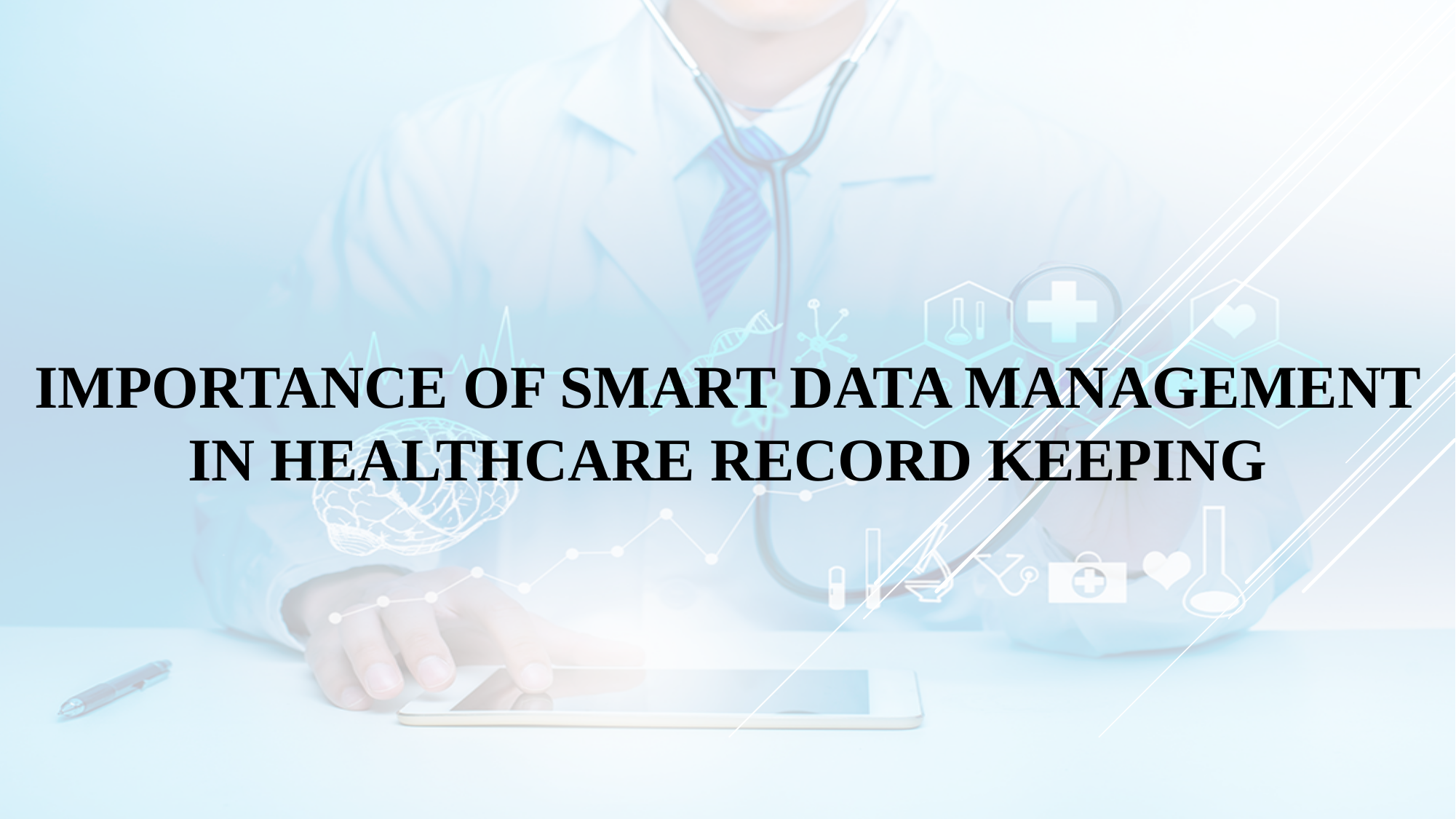

# IMPORTANCE OF SMART DATA MANAGEMENT IN HEALTHCARE RECORD KEEPING